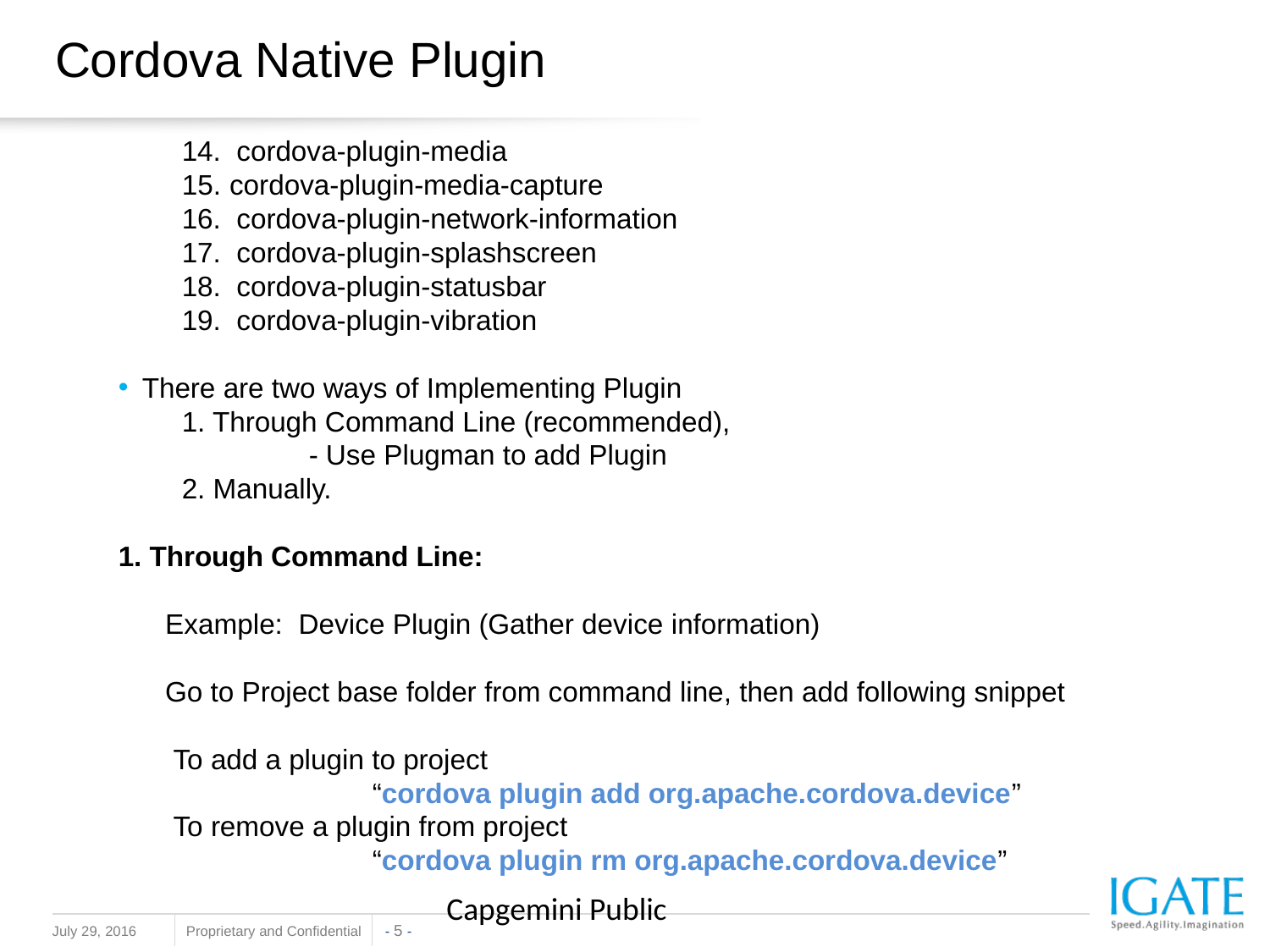

# Cordova Native Plugin
14.  cordova-plugin-media
cordova-plugin-media-capture
16.  cordova-plugin-network-information
17.  cordova-plugin-splashscreen
18.  cordova-plugin-statusbar
19.  cordova-plugin-vibration

There are two ways of Implementing Plugin
	1. Through Command Line (recommended),
		- Use Plugman to add Plugin
 	2. Manually.

1. Through Command Line:

      Example:  Device Plugin (Gather device information)

      Go to Project base folder from command line, then add following snippet

       To add a plugin to project
		“cordova plugin add org.apache.cordova.device”
       To remove a plugin from project
		“cordova plugin rm org.apache.cordova.device”
Capgemini Public